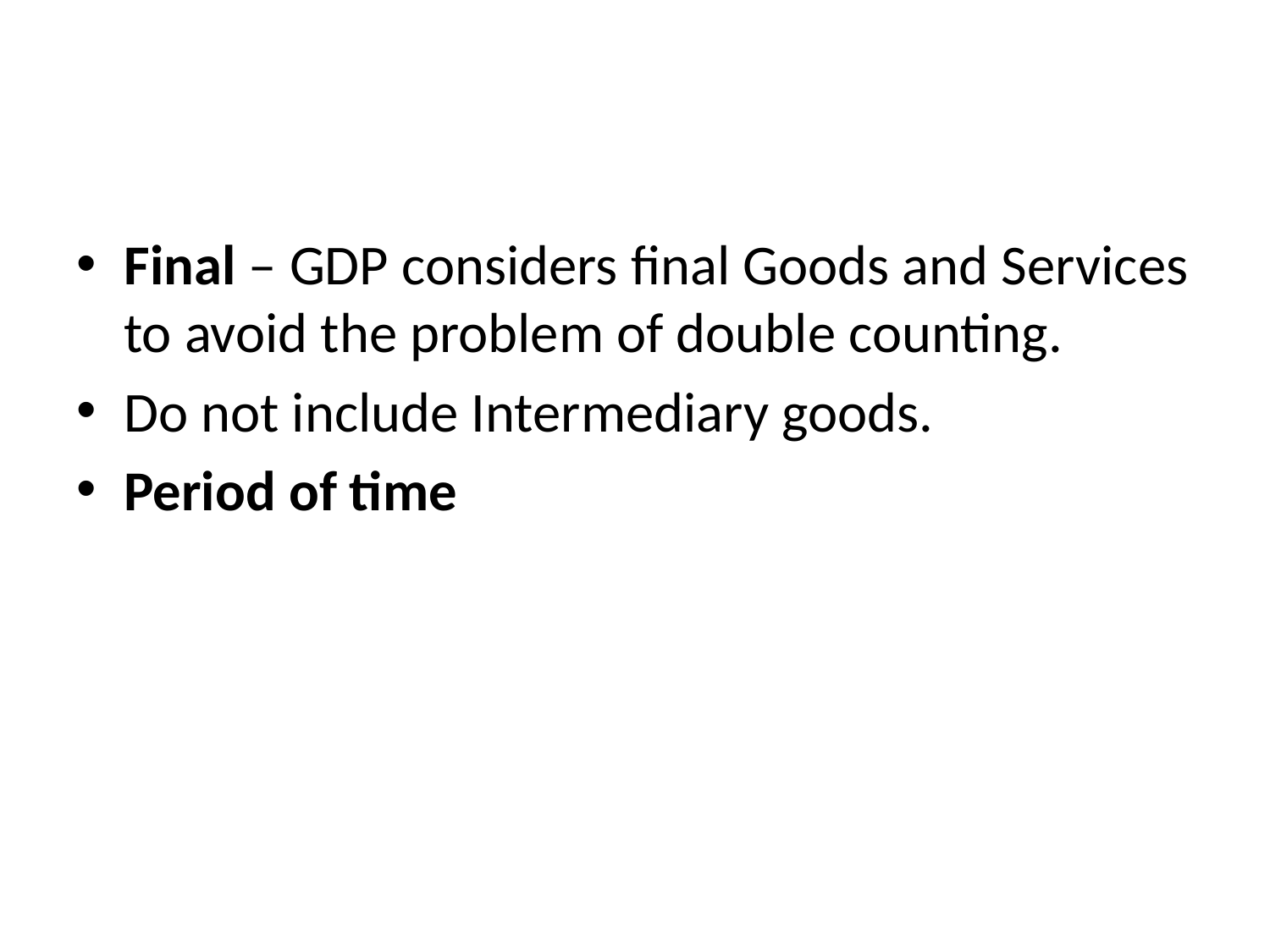

#
Final – GDP considers final Goods and Services to avoid the problem of double counting.
Do not include Intermediary goods.
Period of time